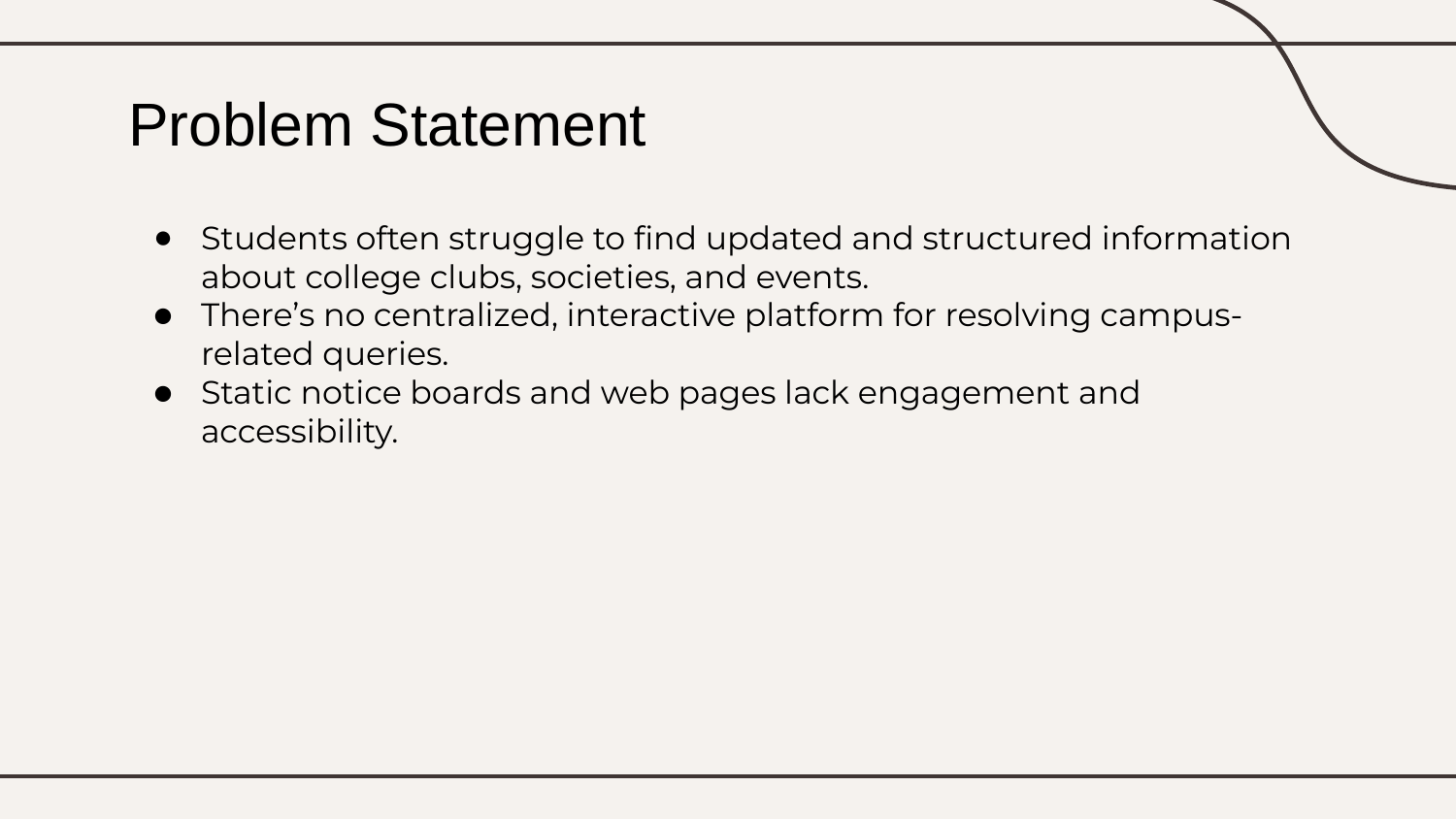

# Problem Statement
Students often struggle to find updated and structured information about college clubs, societies, and events.
There’s no centralized, interactive platform for resolving campus-related queries.
Static notice boards and web pages lack engagement and accessibility.